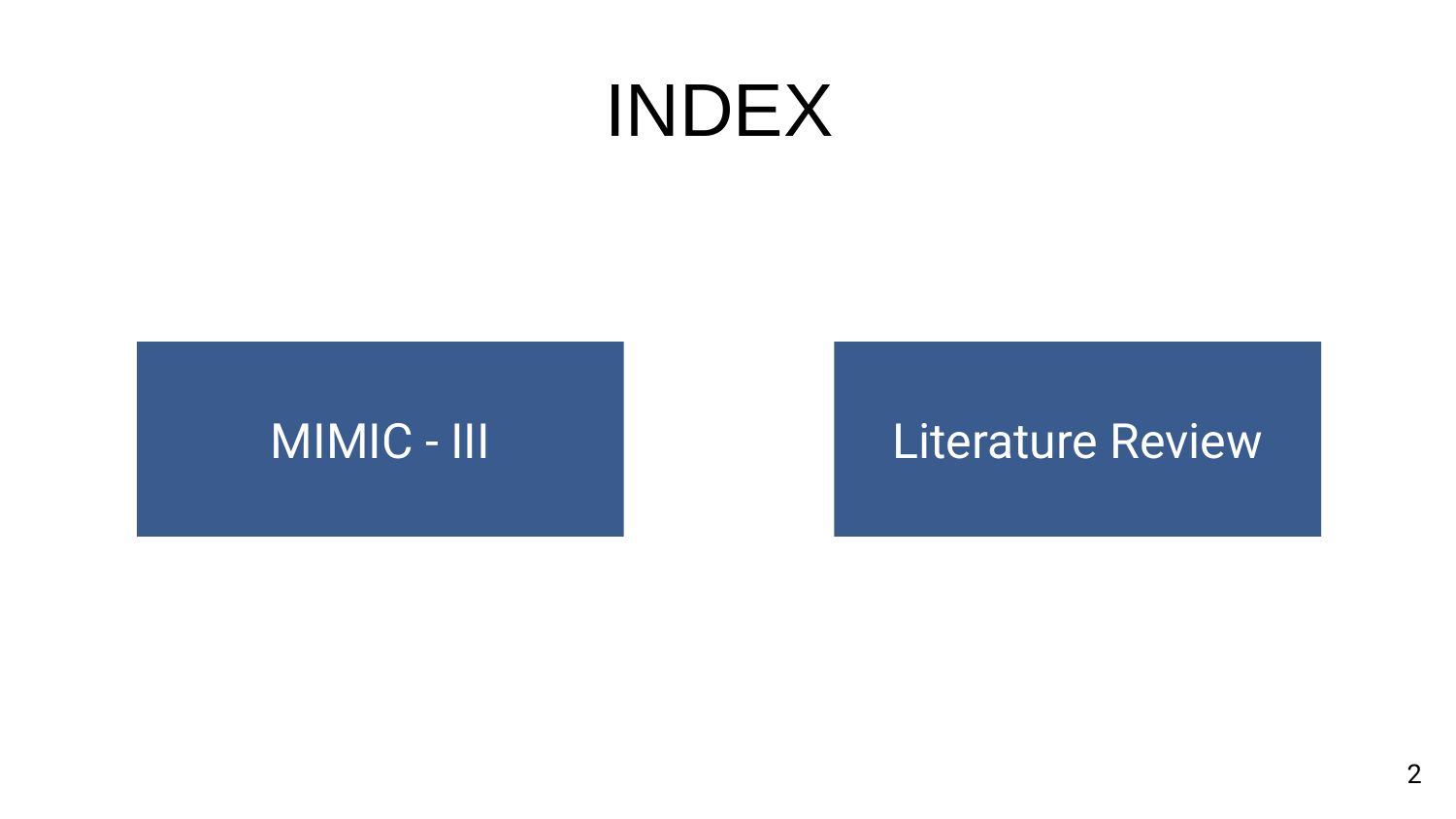

# INDEX

MIMIC - III
Literature Review
2